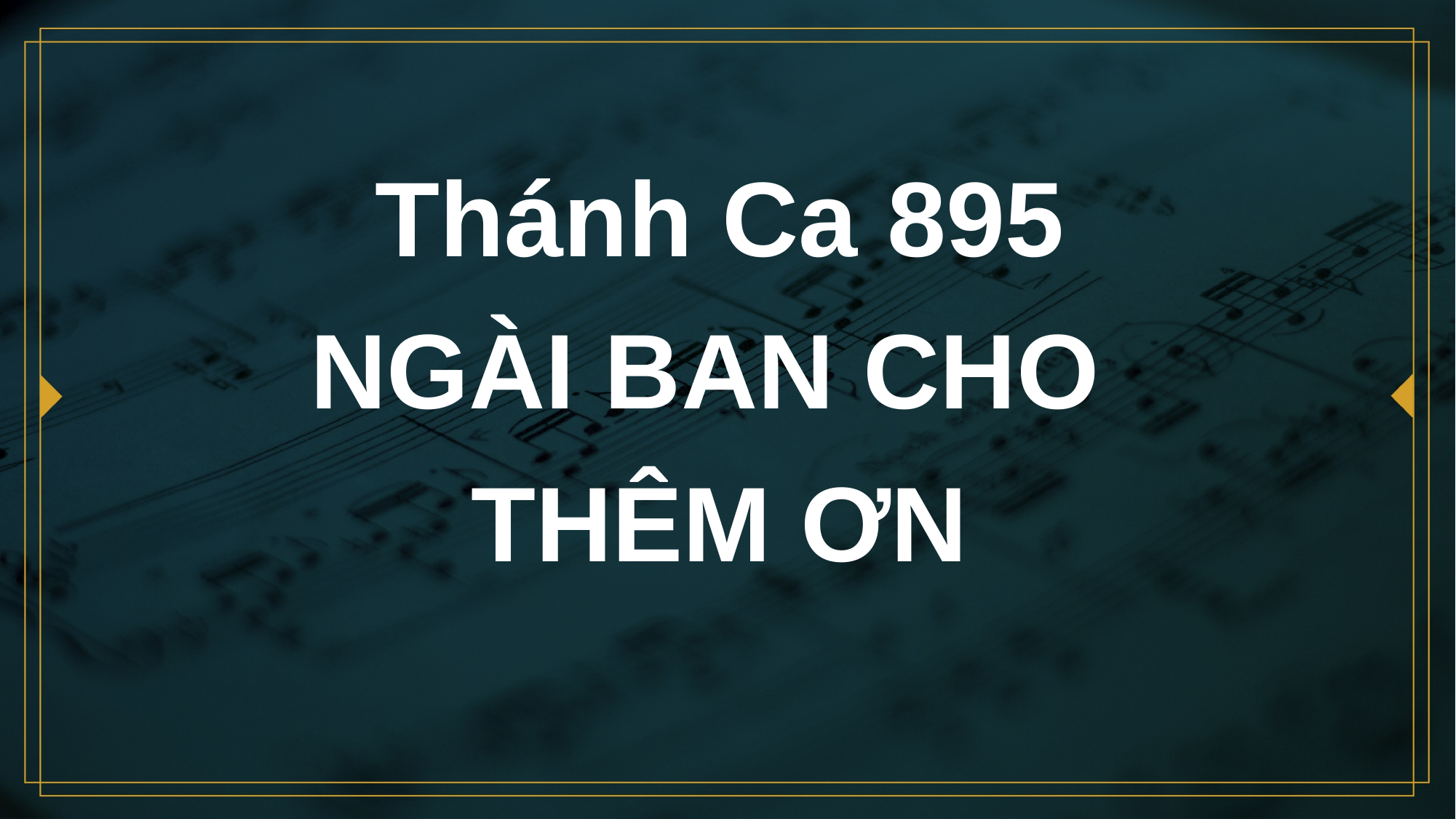

# Thánh Ca 895 NGÀI BAN CHO THÊM ƠN